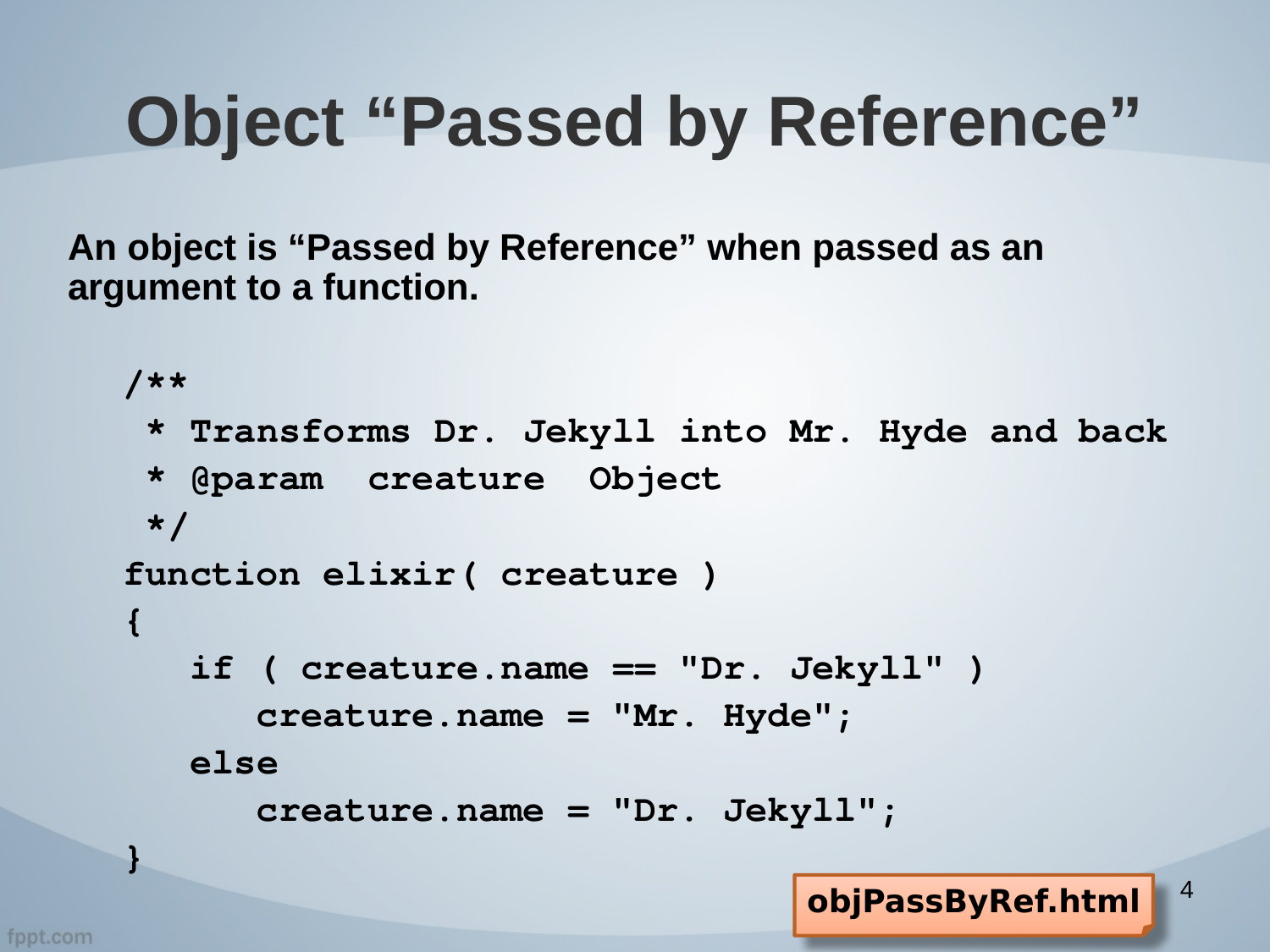

# Object “Passed by Reference”
An object is “Passed by Reference” when passed as an argument to a function.

/**
 * Transforms Dr. Jekyll into Mr. Hyde and back
 * @param  creature  Object
 */
function elixir( creature )
{
   if ( creature.name == "Dr. Jekyll" )
      creature.name = "Mr. Hyde";
   else
      creature.name = "Dr. Jekyll";
}
4
objPassByRef.html